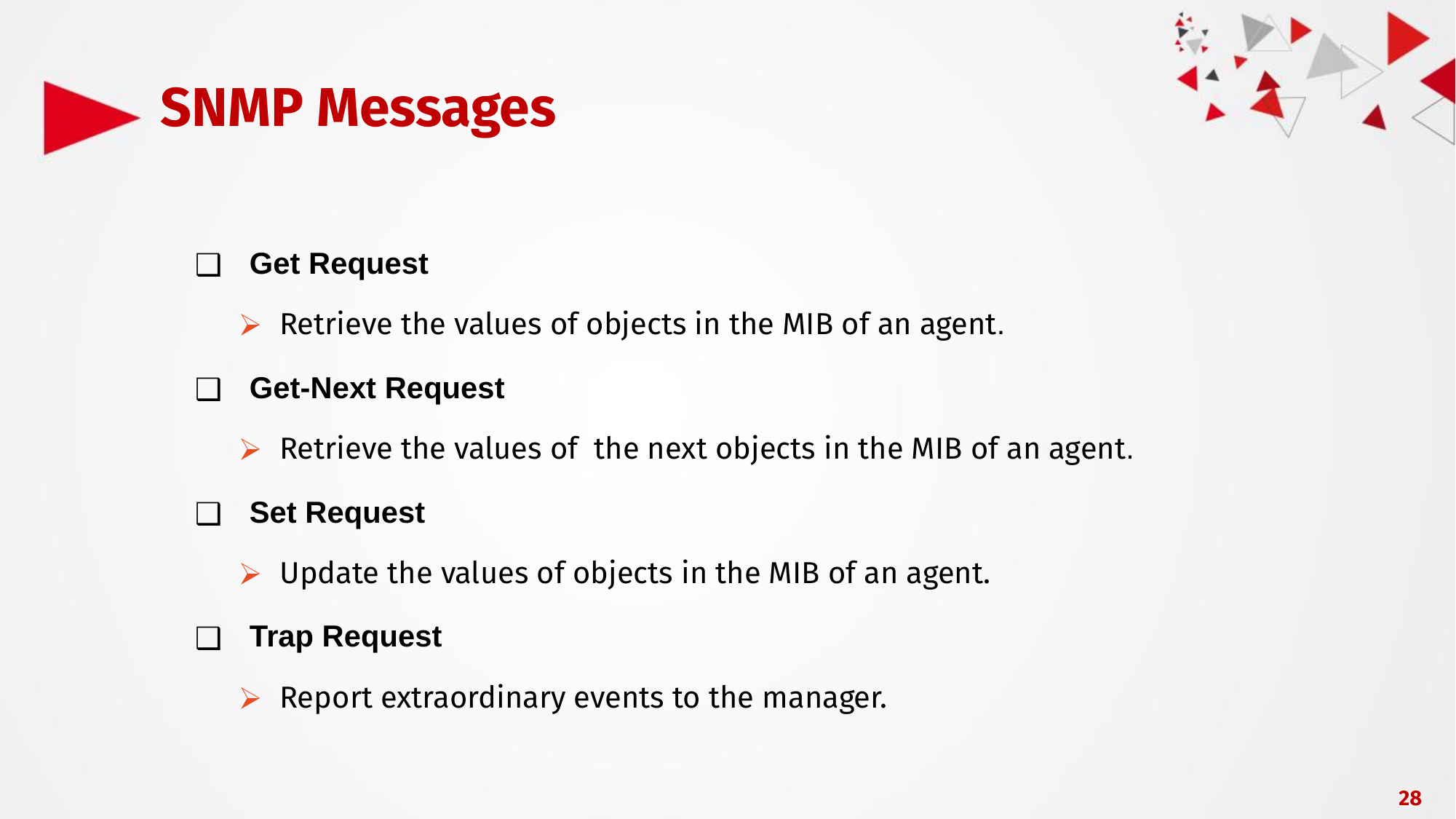

# SNMP Messages
Get Request
Retrieve the values of objects in the MIB of an agent.
Get-Next Request
Retrieve the values of  the next objects in the MIB of an agent.
Set Request
Update the values of objects in the MIB of an agent.
Trap Request
Report extraordinary events to the manager.
28